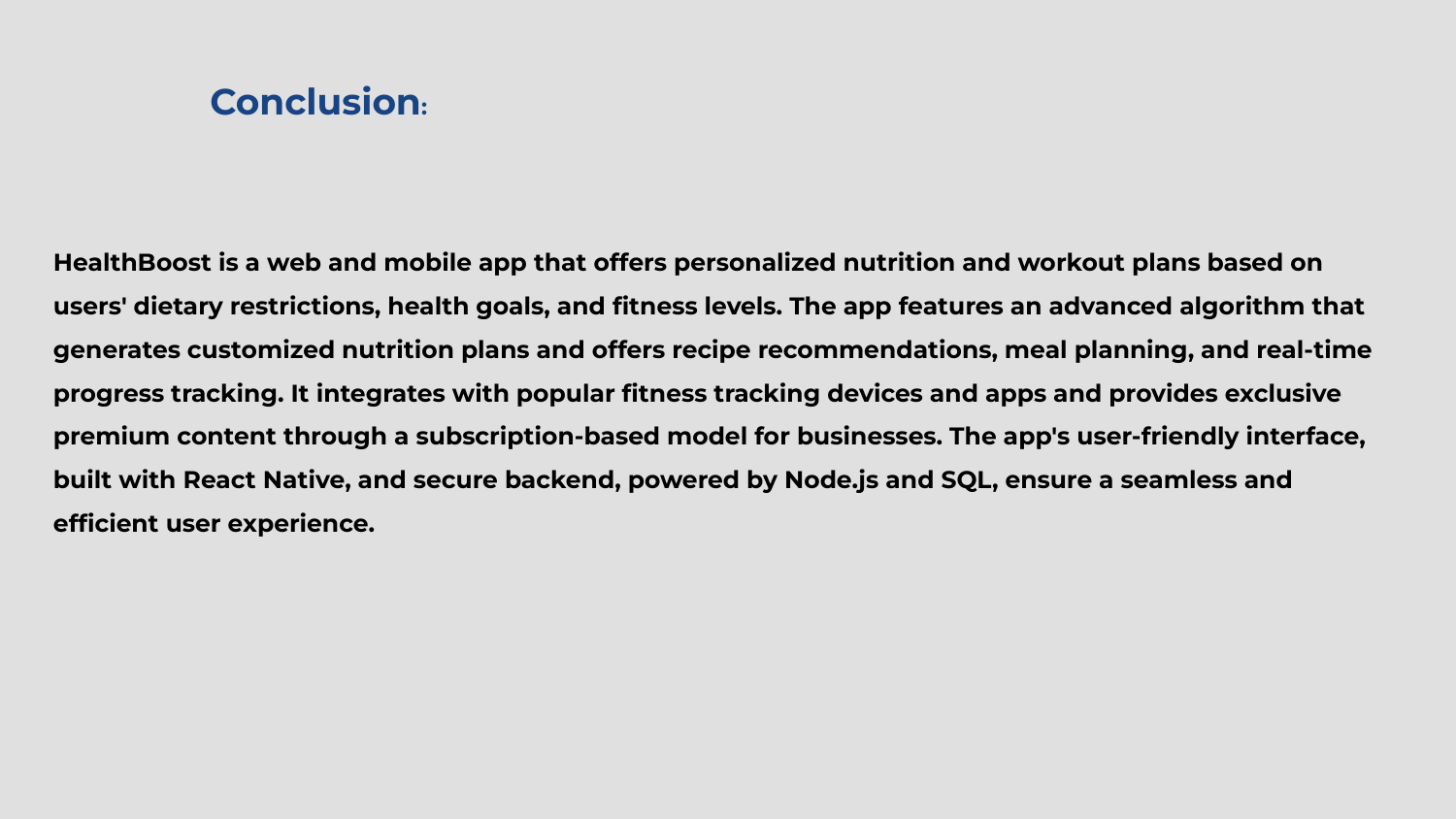

Conclusion:
# HealthBoost is a web and mobile app that offers personalized nutrition and workout plans based on users' dietary restrictions, health goals, and fitness levels. The app features an advanced algorithm that generates customized nutrition plans and offers recipe recommendations, meal planning, and real-time progress tracking. It integrates with popular fitness tracking devices and apps and provides exclusive premium content through a subscription-based model for businesses. The app's user-friendly interface, built with React Native, and secure backend, powered by Node.js and SQL, ensure a seamless and efficient user experience.